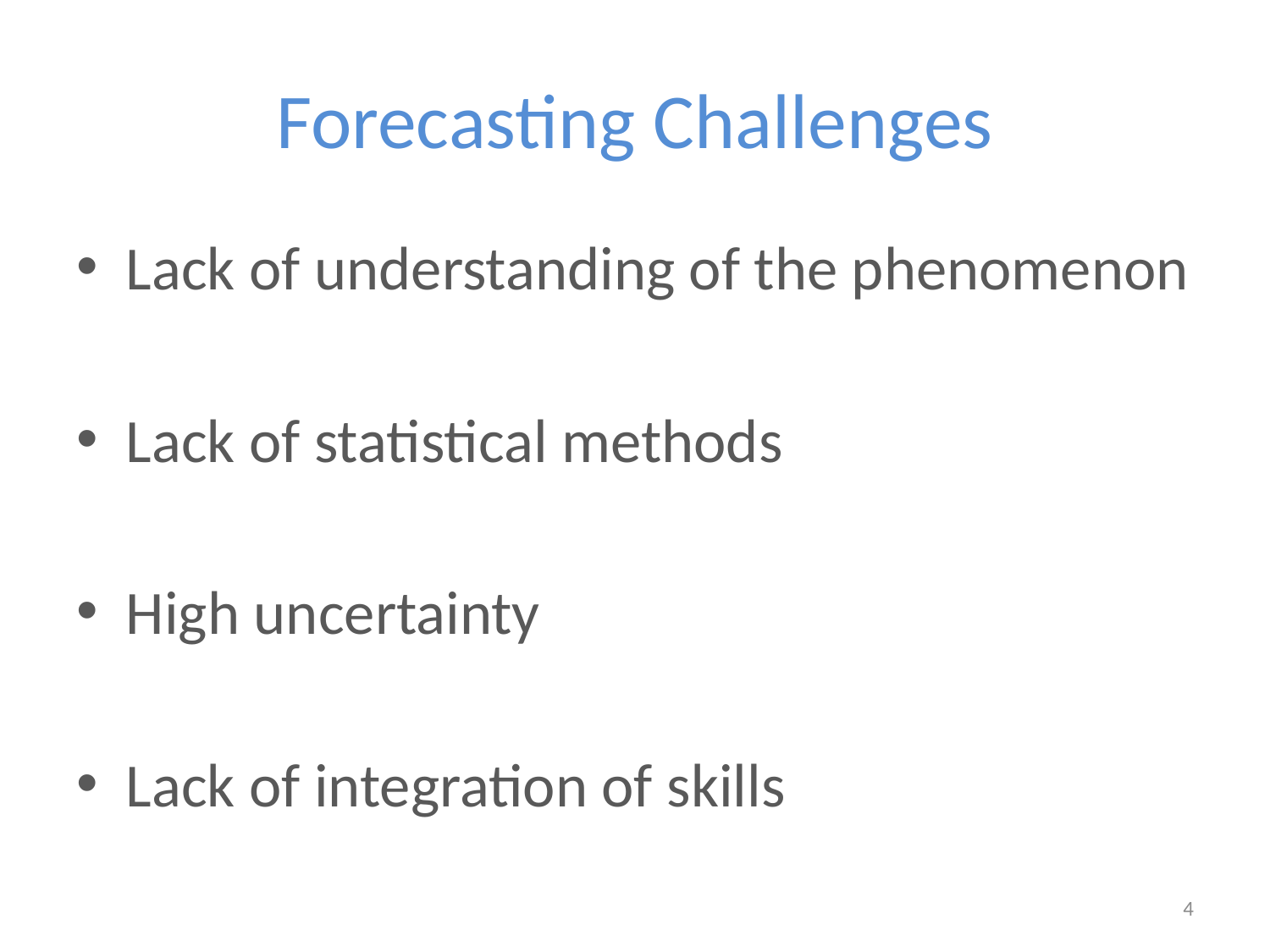

# Forecasting Challenges
Lack of understanding of the phenomenon

Lack of statistical methods

High uncertainty

Lack of integration of skills
4